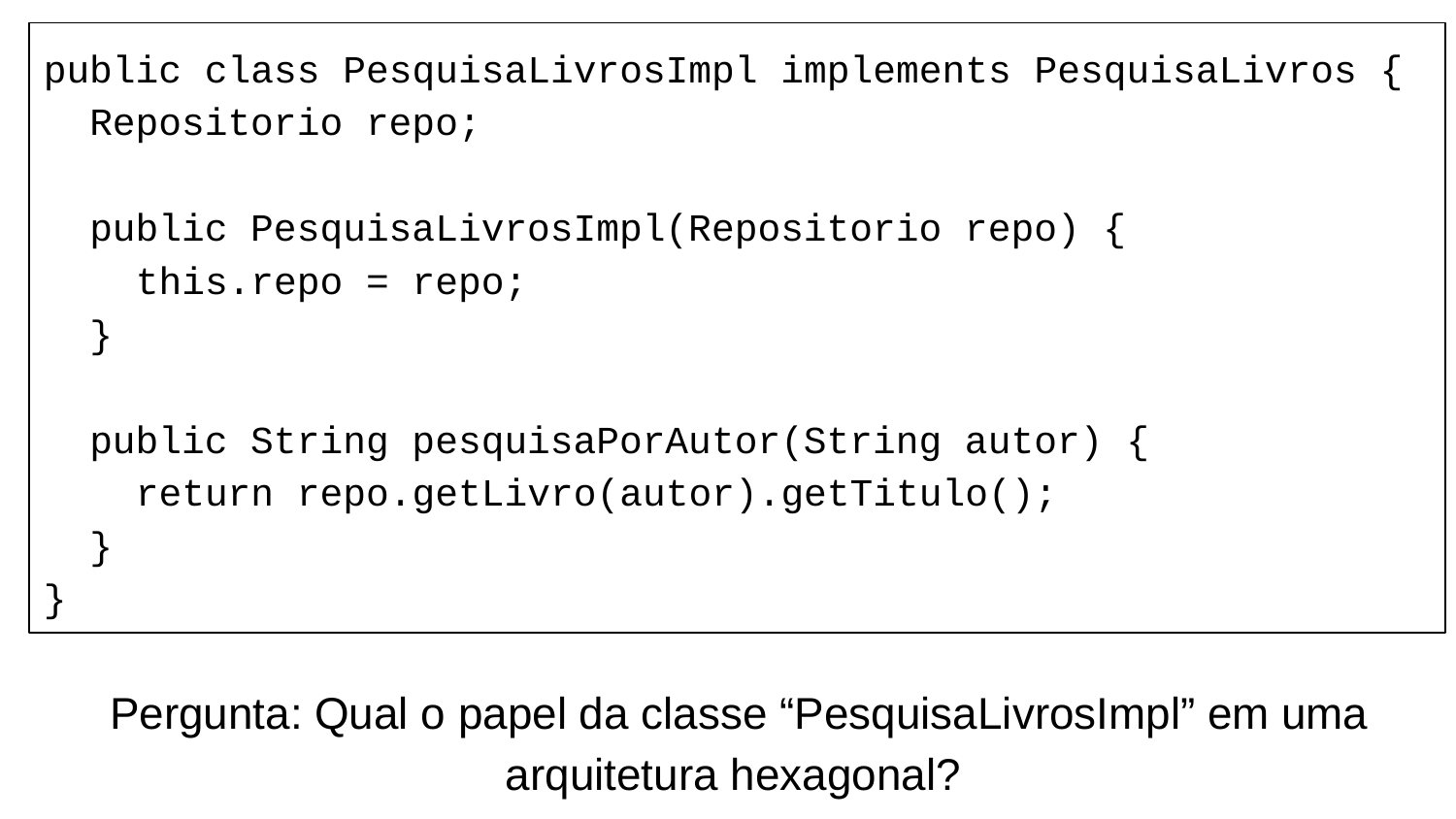

public class PesquisaLivrosImpl implements PesquisaLivros {
  Repositorio repo;

  public PesquisaLivrosImpl(Repositorio repo) {
    this.repo = repo;
  }

  public String pesquisaPorAutor(String autor) {
    return repo.getLivro(autor).getTitulo();
  }
}

Pergunta: Qual o papel da classe “PesquisaLivrosImpl” em uma arquitetura hexagonal?